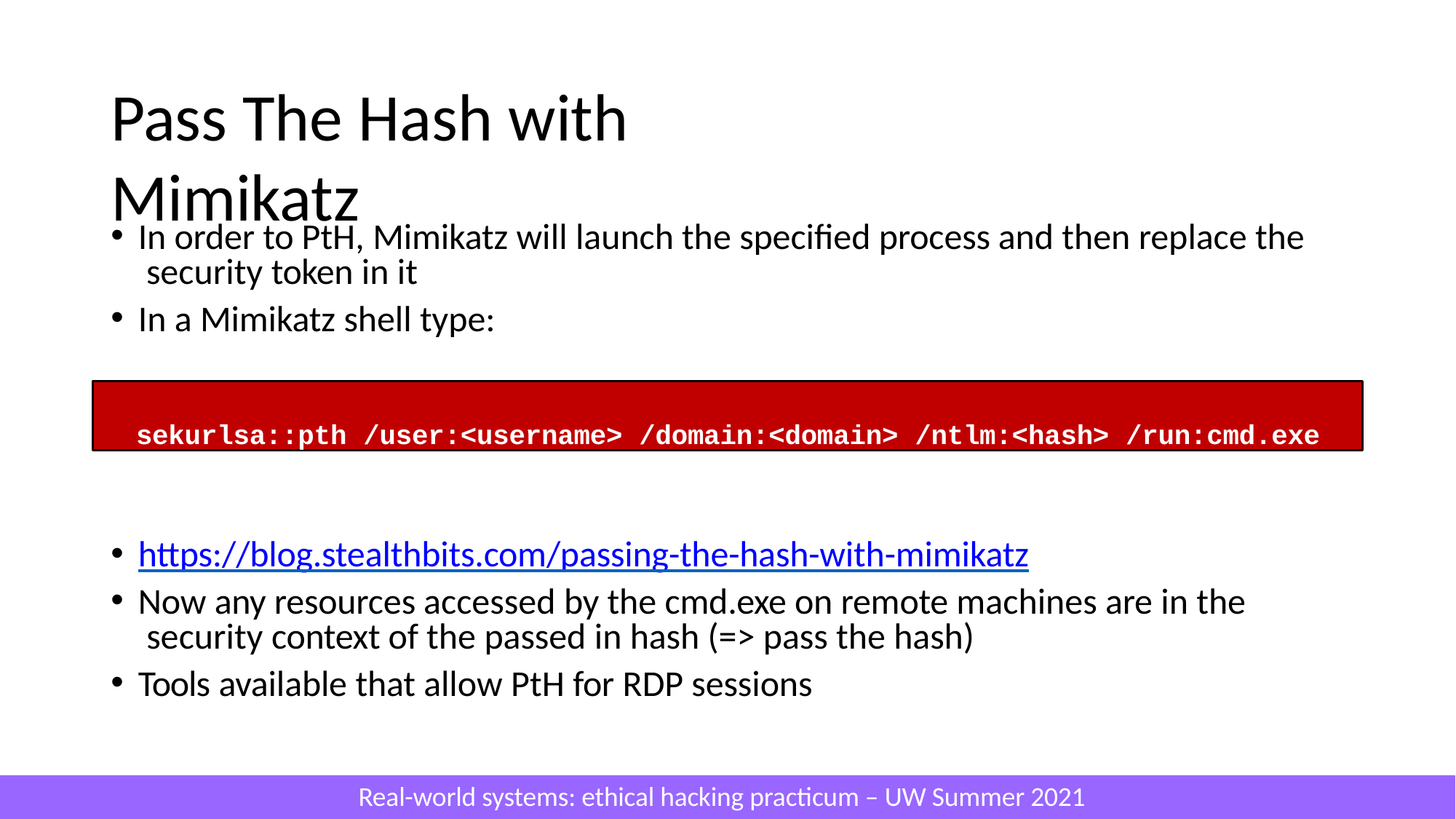

# Pass The Hash with Mimikatz
In order to PtH, Mimikatz will launch the specified process and then replace the  security token in it
In a Mimikatz shell type:

sekurlsa::pth /user:<username> /domain:<domain> /ntlm:<hash> /run:cmd.exe
https://blog.stealthbits.com/passing-the-hash-with-mimikatz
Now any resources accessed by the cmd.exe on remote machines are in the  security context of the passed in hash (=> pass the hash)
Tools available that allow PtH for RDP sessions
Real-world systems: ethical hacking practicum – UW Summer 2021